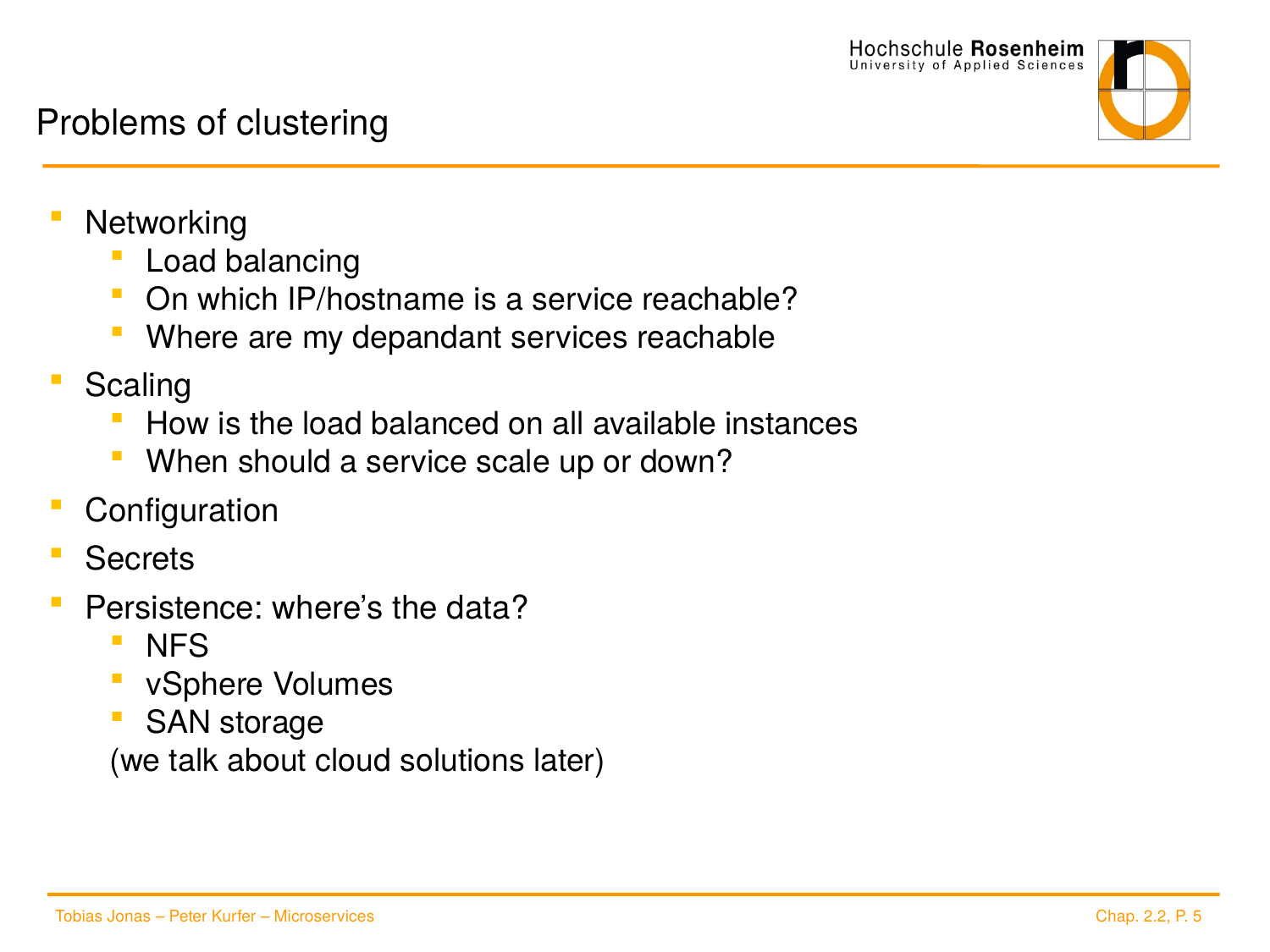

# Problems of clustering
Networking
Load balancing
On which IP/hostname is a service reachable?
Where are my depandant services reachable
Scaling
How is the load balanced on all available instances
When should a service scale up or down?
Configuration
Secrets
Persistence: where’s the data?
NFS
vSphere Volumes
SAN storage
(we talk about cloud solutions later)